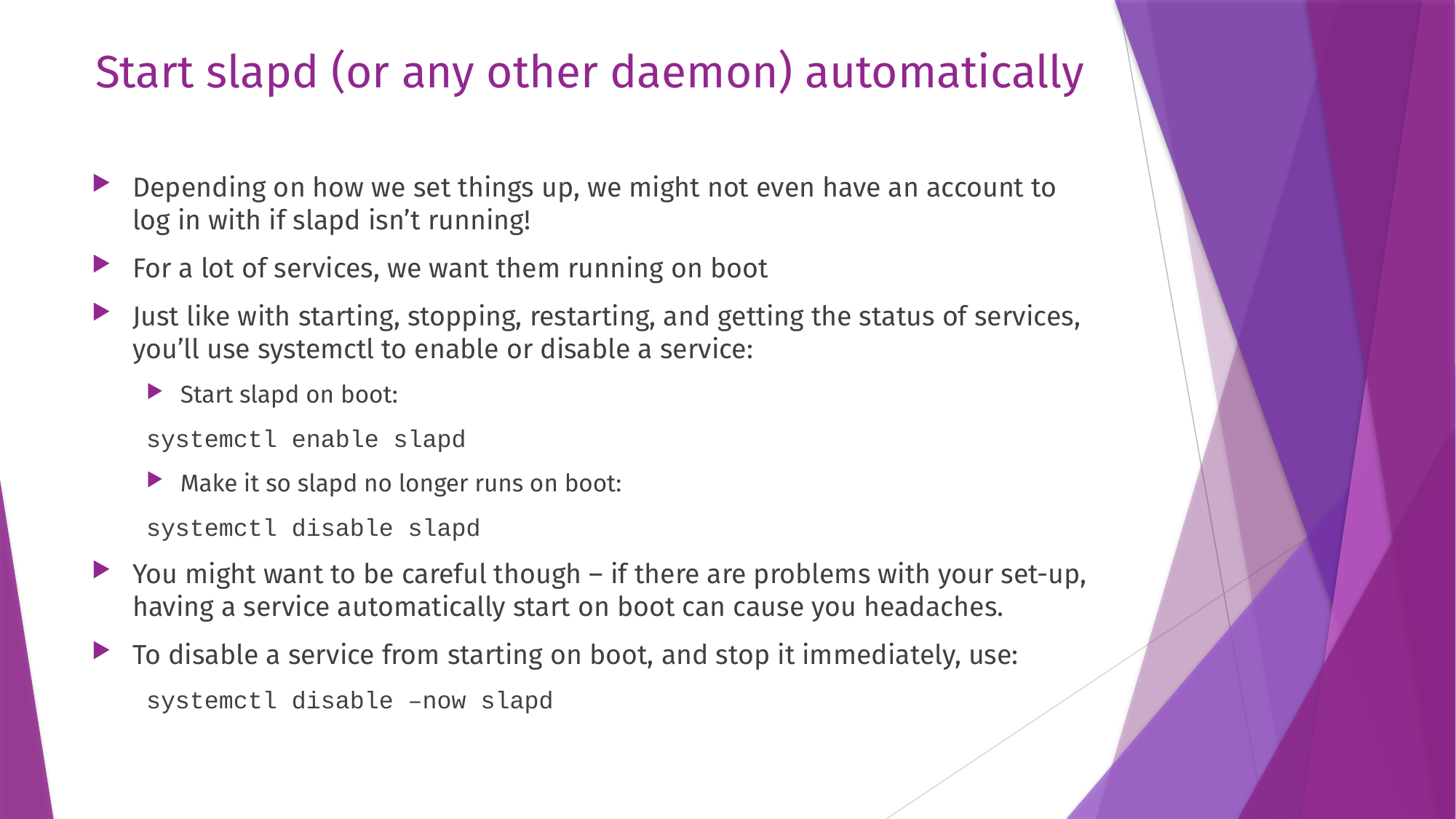

# Start slapd (or any other daemon) automatically
Depending on how we set things up, we might not even have an account to log in with if slapd isn’t running!
For a lot of services, we want them running on boot
Just like with starting, stopping, restarting, and getting the status of services, you’ll use systemctl to enable or disable a service:
Start slapd on boot:
systemctl enable slapd
Make it so slapd no longer runs on boot:
systemctl disable slapd
You might want to be careful though – if there are problems with your set-up, having a service automatically start on boot can cause you headaches.
To disable a service from starting on boot, and stop it immediately, use:
systemctl disable –now slapd